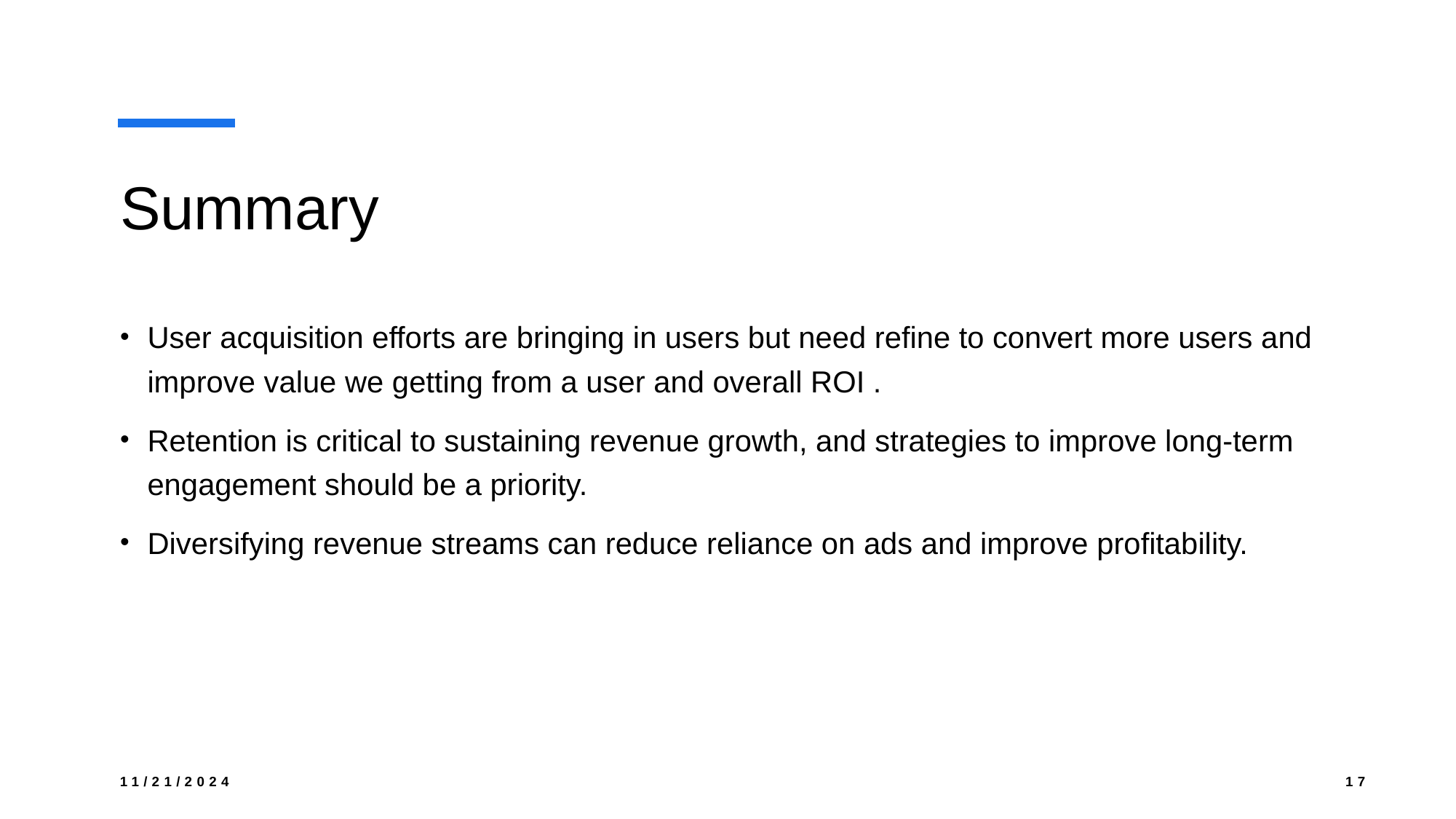

# Summary
User acquisition efforts are bringing in users but need refine to convert more users and improve value we getting from a user and overall ROI .
Retention is critical to sustaining revenue growth, and strategies to improve long-term engagement should be a priority.
Diversifying revenue streams can reduce reliance on ads and improve profitability.

11/21/2024

17